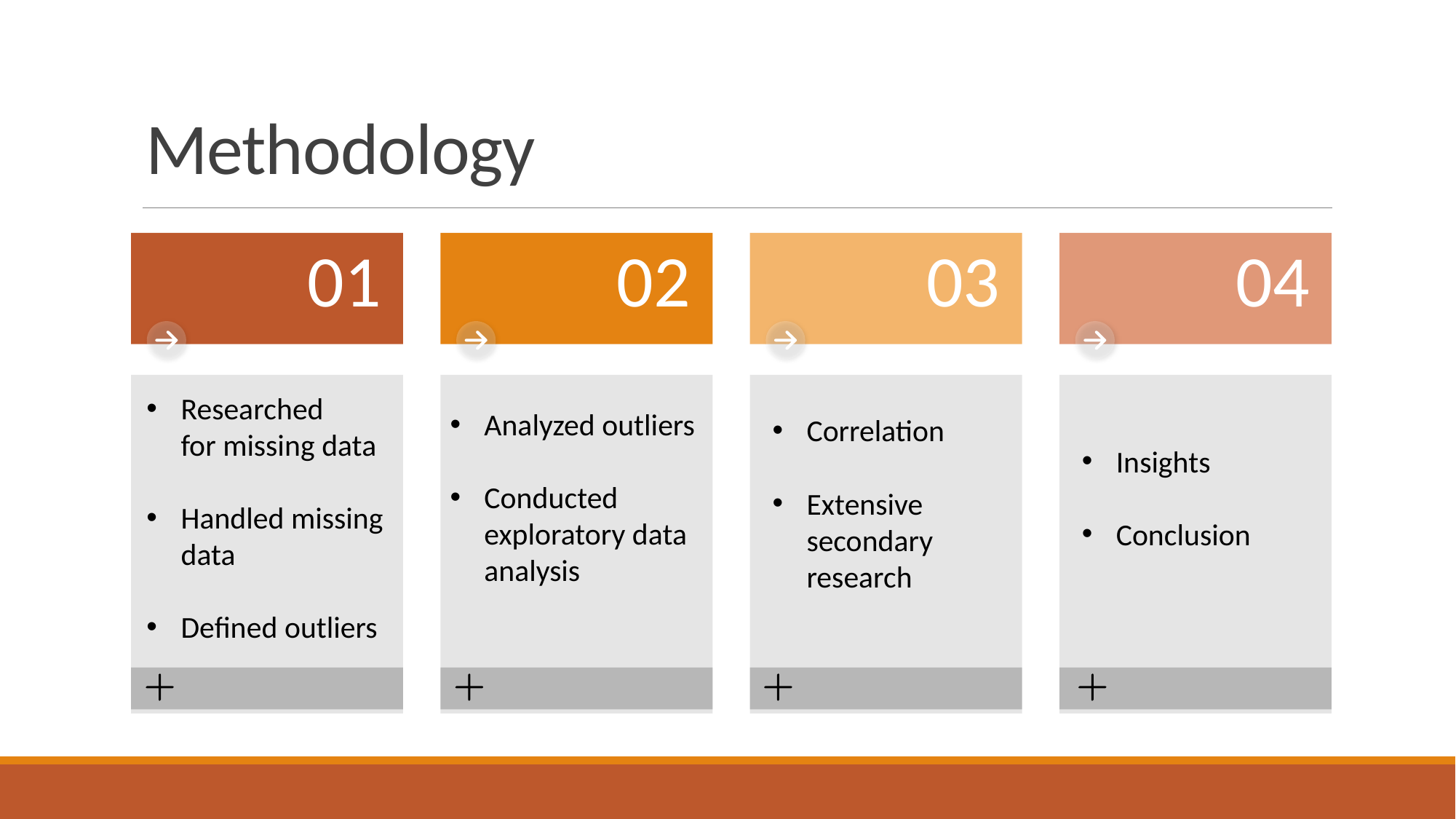

# Methodology
01
02
03
04

Researched for missing data

Handled missing data

Defined outliers
Analyzed outliers

Conducted exploratory data analysis
Correlation

Extensive secondary research
Insights

Conclusion